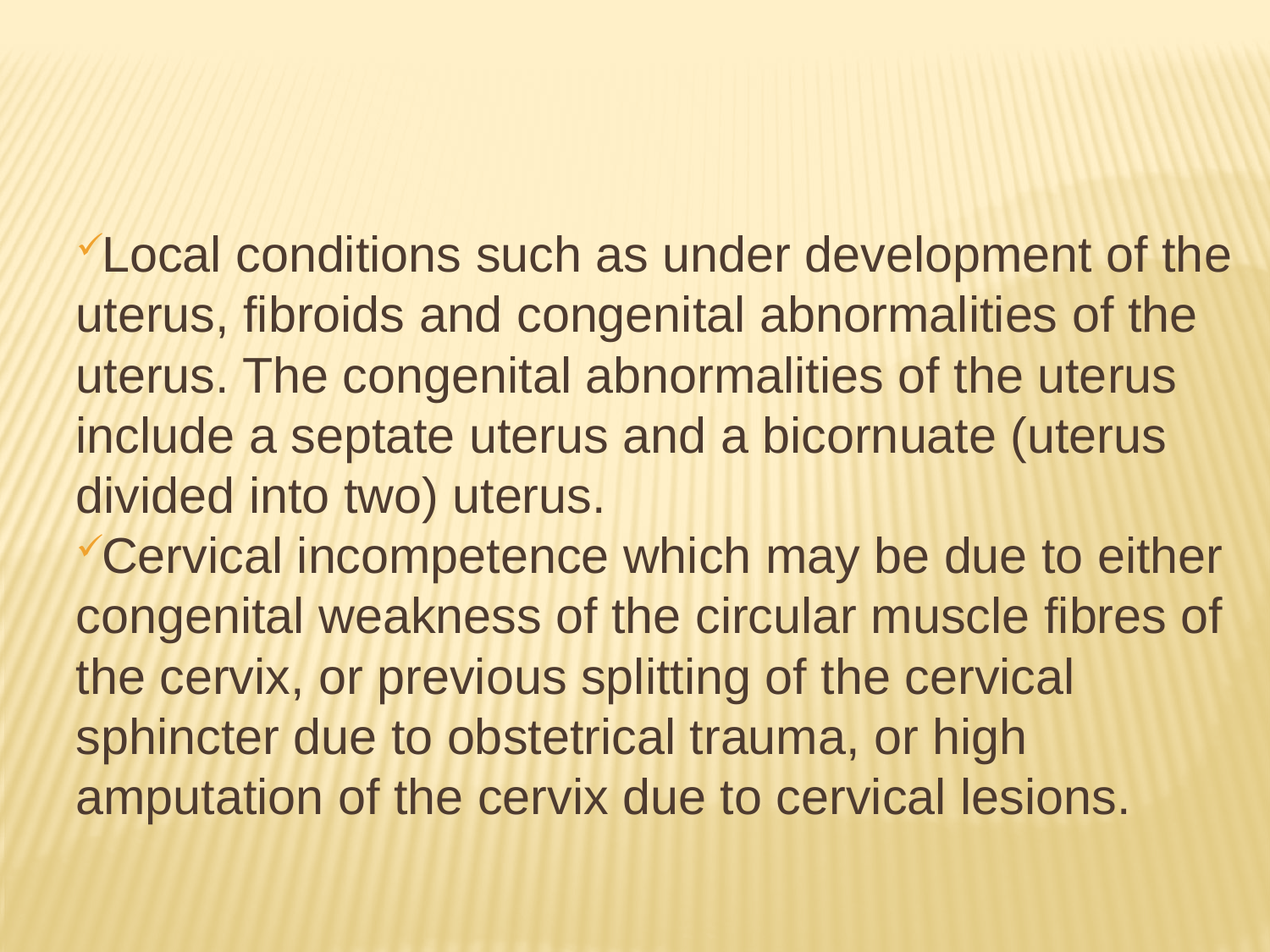

Local conditions such as under development of the uterus, fibroids and congenital abnormalities of the uterus. The congenital abnormalities of the uterus include a septate uterus and a bicornuate (uterus divided into two) uterus.
Cervical incompetence which may be due to either congenital weakness of the circular muscle fibres of the cervix, or previous splitting of the cervical sphincter due to obstetrical trauma, or high amputation of the cervix due to cervical lesions.